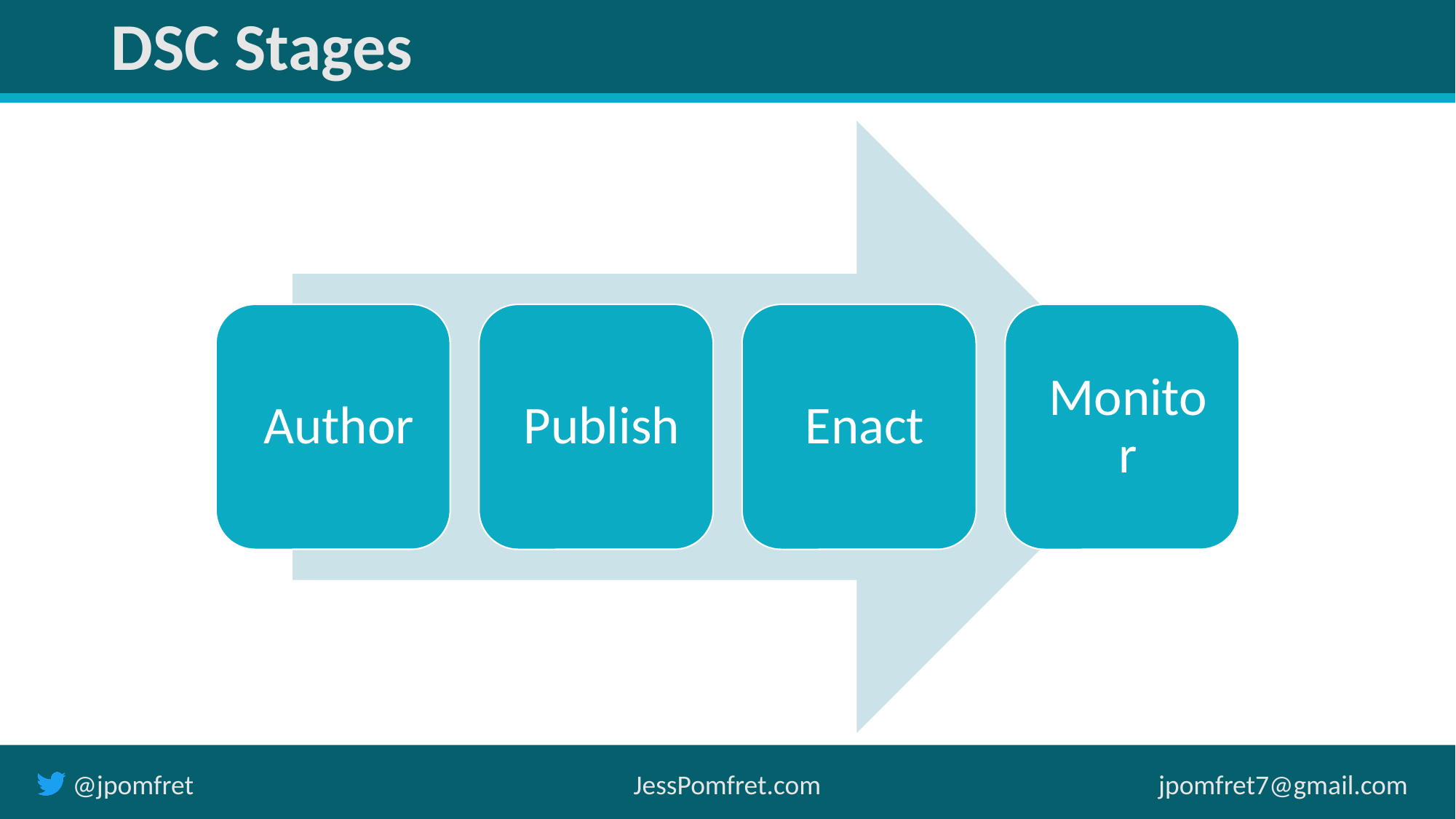

# DSC Stages
Author
Publish
Enact
Monitor